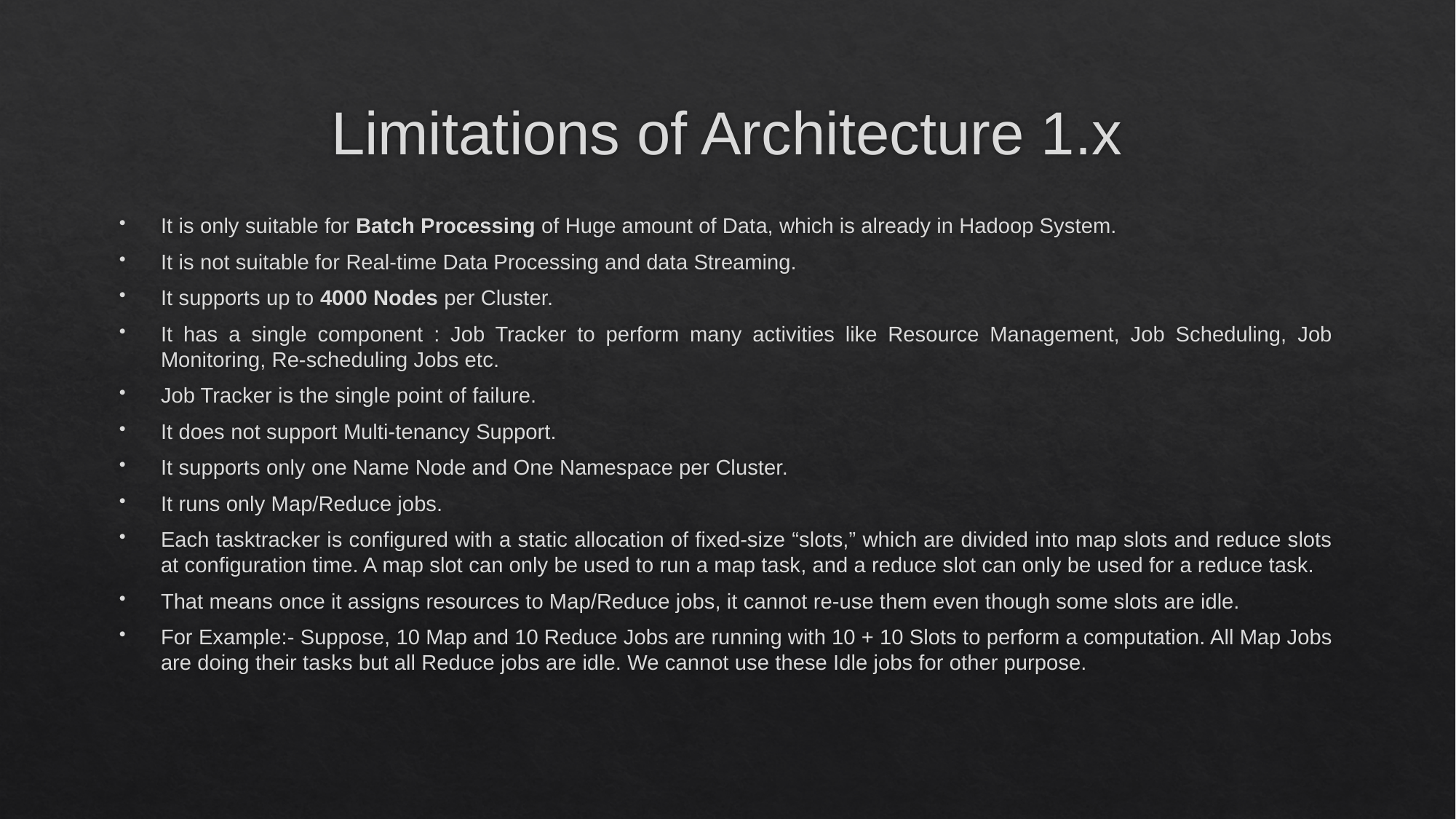

# Limitations of Architecture 1.x
It is only suitable for Batch Processing of Huge amount of Data, which is already in Hadoop System.
It is not suitable for Real-time Data Processing and data Streaming.
It supports up to 4000 Nodes per Cluster.
It has a single component : Job Tracker to perform many activities like Resource Management, Job Scheduling, Job Monitoring, Re-scheduling Jobs etc.
Job Tracker is the single point of failure.
It does not support Multi-tenancy Support.
It supports only one Name Node and One Namespace per Cluster.
It runs only Map/Reduce jobs.
Each tasktracker is configured with a static allocation of fixed-size “slots,” which are divided into map slots and reduce slots at configuration time. A map slot can only be used to run a map task, and a reduce slot can only be used for a reduce task.
That means once it assigns resources to Map/Reduce jobs, it cannot re-use them even though some slots are idle.
For Example:- Suppose, 10 Map and 10 Reduce Jobs are running with 10 + 10 Slots to perform a computation. All Map Jobs are doing their tasks but all Reduce jobs are idle. We cannot use these Idle jobs for other purpose.